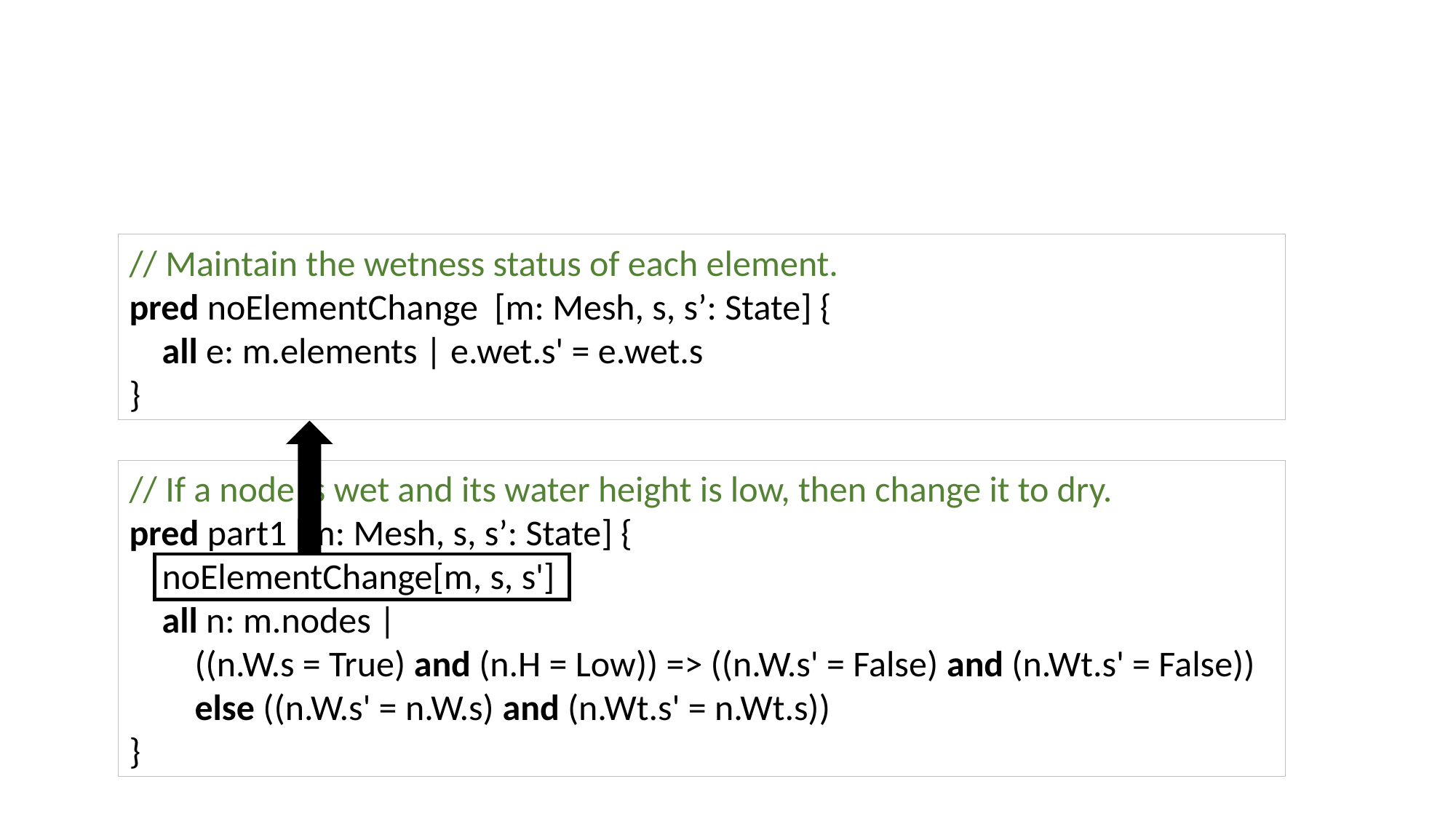

// Maintain the wetness status of each element.
pred noElementChange  [m: Mesh, s, s’: State] {
    all e: m.elements | e.wet.s' = e.wet.s
}

// If a node is wet and its water height is low, then change it to dry.
pred part1 [m: Mesh, s, s’: State] {
    noElementChange[m, s, s']
    all n: m.nodes |
        ((n.W.s = True) and (n.H = Low)) => ((n.W.s' = False) and (n.Wt.s' = False))
        else ((n.W.s' = n.W.s) and (n.Wt.s' = n.Wt.s))
}